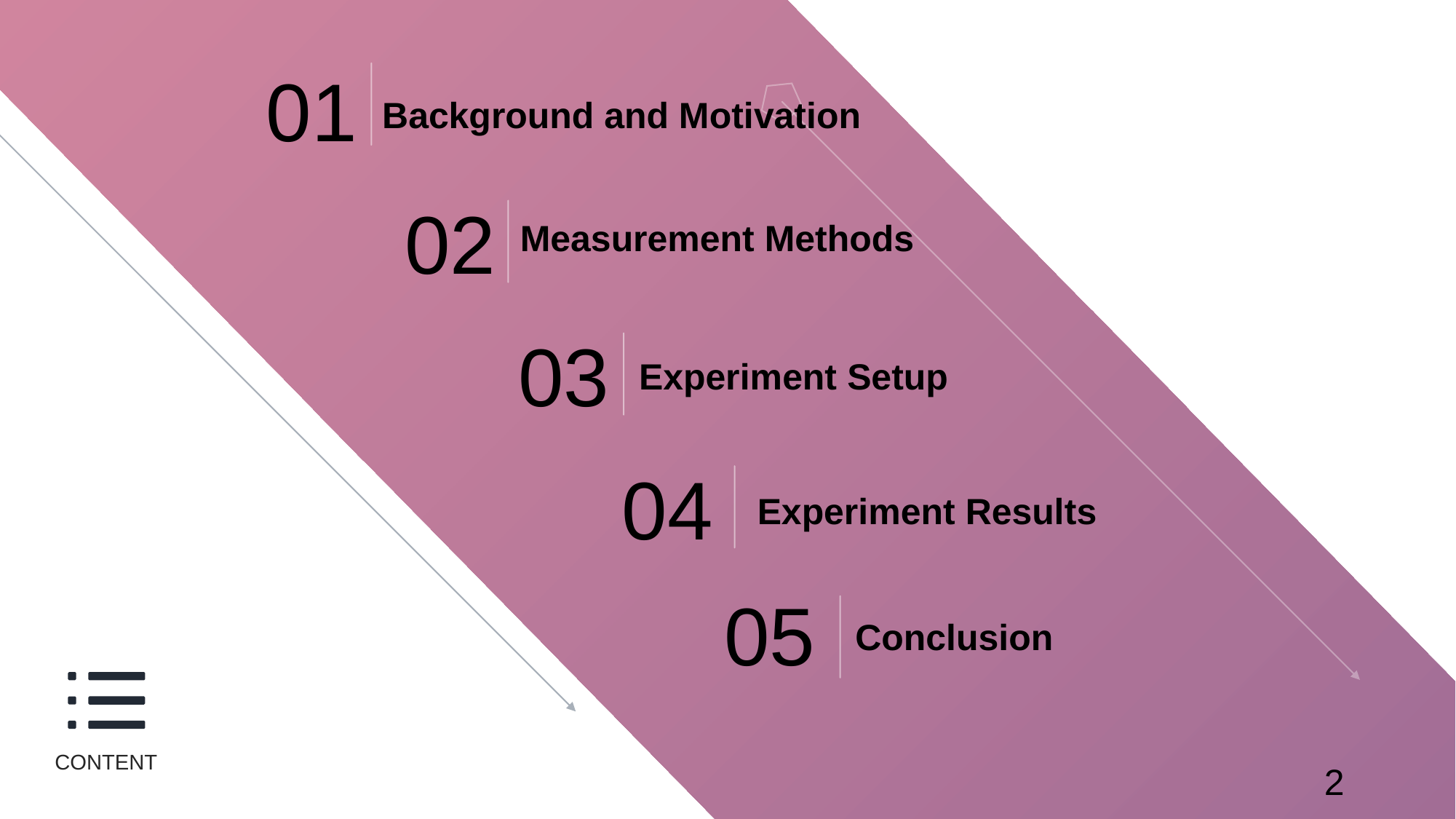

01
Background and Motivation

02
Measurement Methods
03
Experiment Setup
04
Experiment Results
05
Conclusion

CONTENT
2